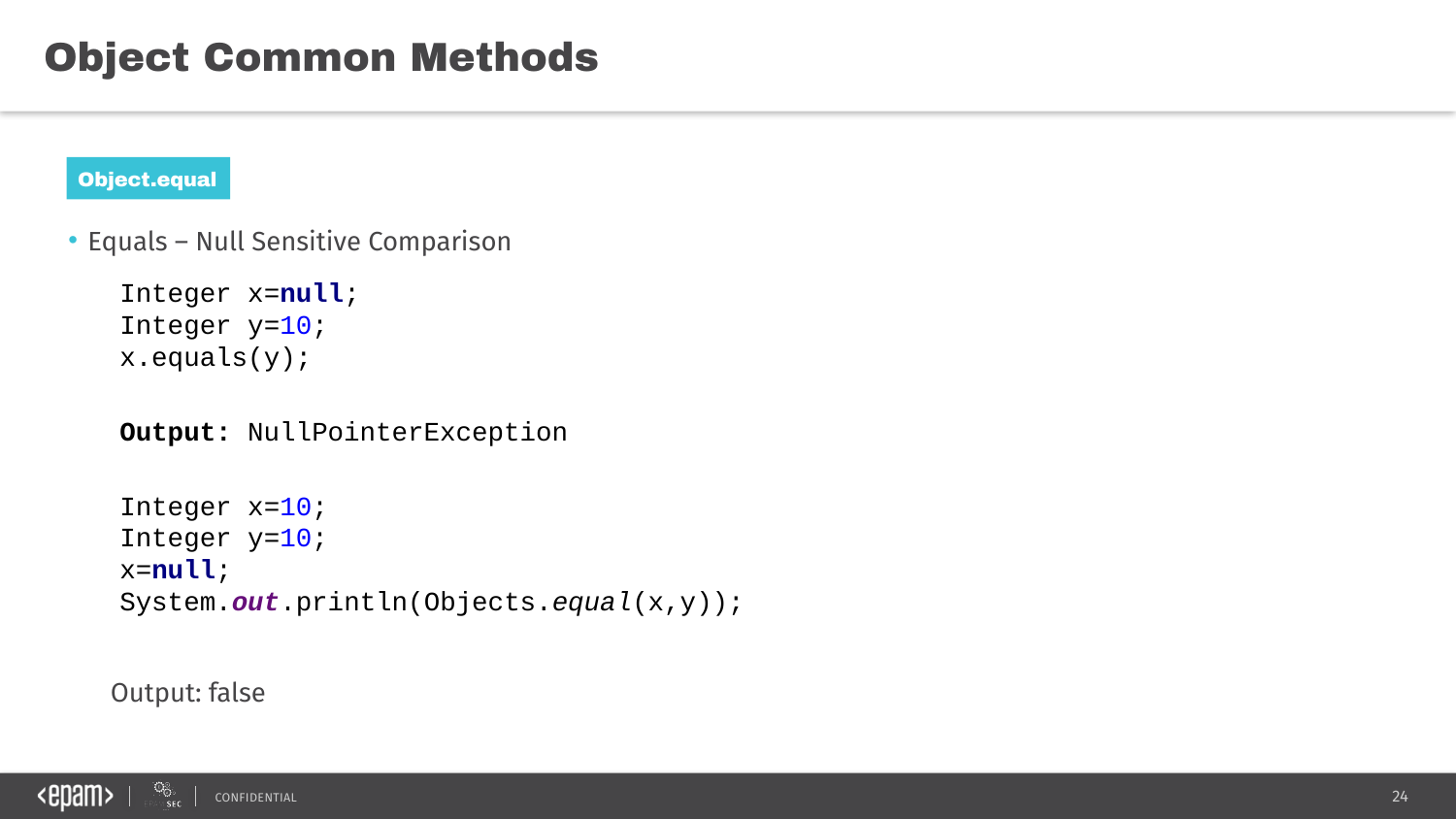

Object Common Methods
Object.equal
Equals – Null Sensitive Comparison
Integer x=null;
Integer y=10;
x.equals(y);

Output: NullPointerException

Integer x=10;
Integer y=10;
x=null;
System.out.println(Objects.equal(x,y));

      Output: false